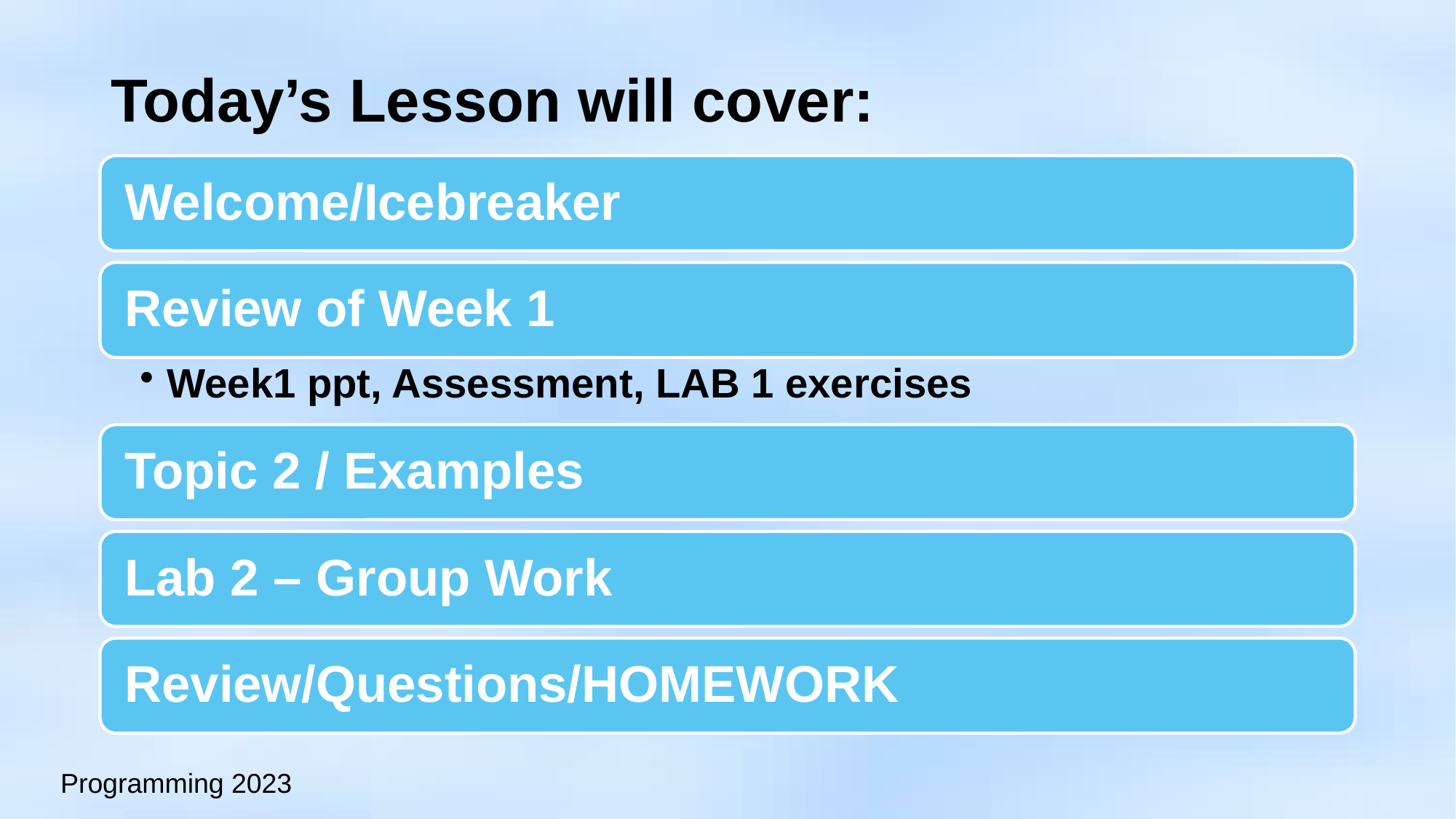

Today’s Lesson will cover:
Welcome/Icebreaker
Review of Week 1
Week1 ppt, Assessment, LAB 1 exercises
Topic 2 / Examples
Lab 2 – Group Work
Review/Questions/HOMEWORK
Programming 2023